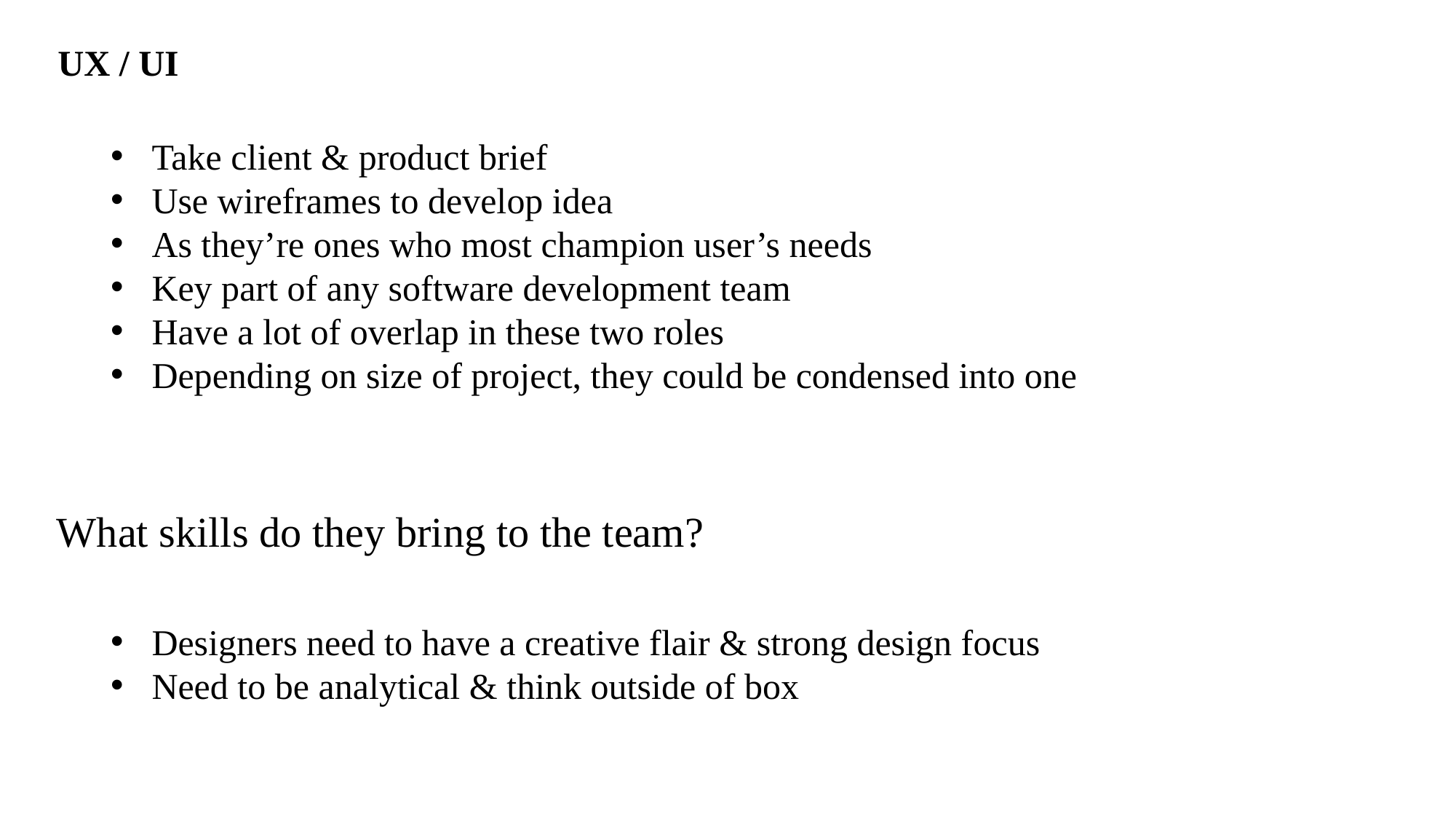

UX / UI
Take client & product brief
Use wireframes to develop idea
As they’re ones who most champion user’s needs
Key part of any software development team
Have a lot of overlap in these two roles
Depending on size of project, they could be condensed into one
What skills do they bring to the team?
Designers need to have a creative flair & strong design focus
Need to be analytical & think outside of box